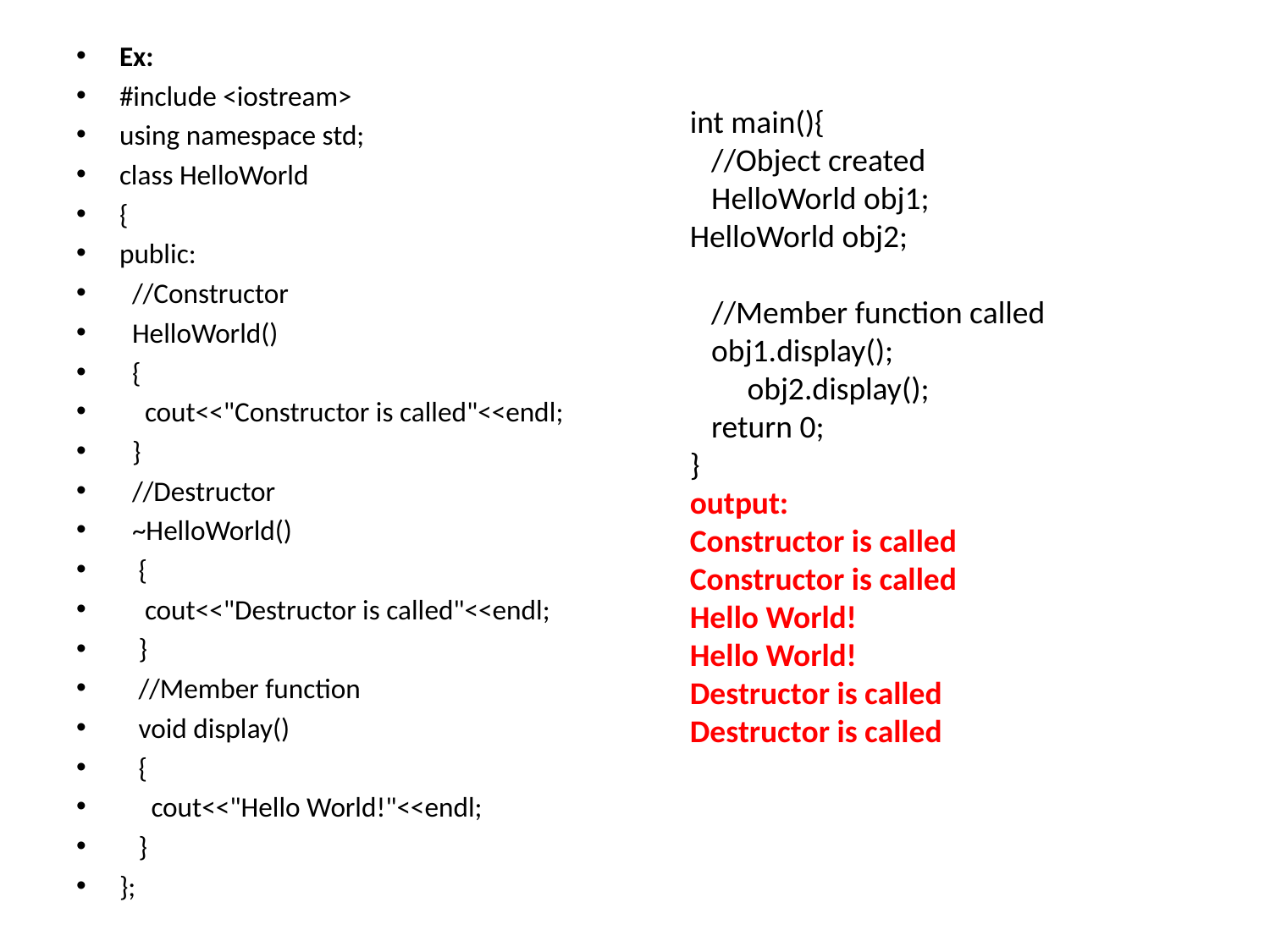

Ex:
#include <iostream>
using namespace std;
class HelloWorld
{
public:
  //Constructor
  HelloWorld()
  {
    cout<<"Constructor is called"<<endl;
  }
  //Destructor
  ~HelloWorld()
   {
    cout<<"Destructor is called"<<endl;
   }
   //Member function
   void display()
   {
     cout<<"Hello World!"<<endl;
   }
};

int main(){
   //Object created
   HelloWorld obj1;
HelloWorld obj2;

   //Member function called
   obj1.display();
        obj2.display();
   return 0;
}
output:
Constructor is called
Constructor is called
Hello World!
Hello World!
Destructor is called
Destructor is called